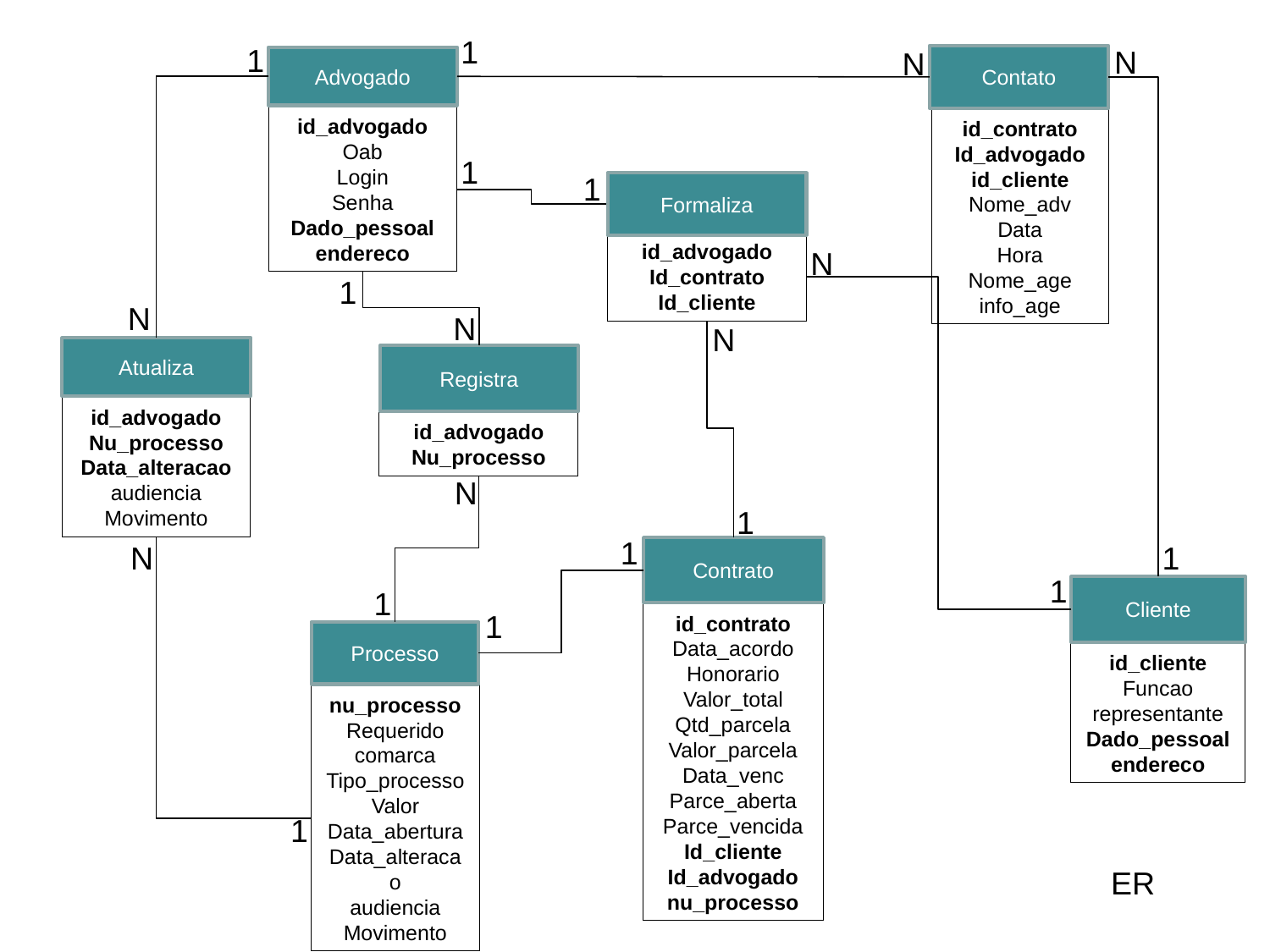

1
1
N
N
Contato
Advogado
id_advogado
Oab
Login
Senha
Dado_pessoal
endereco
id_contrato
Id_advogado
id_cliente
Nome_adv
Data
Hora
Nome_age
info_age
1
1
Formaliza
id_advogado
Id_contrato
Id_cliente
N
1
N
N
N
Atualiza
Registra
id_advogado
Nu_processo
Data_alteracao
audiencia
Movimento
id_advogado
Nu_processo
N
1
1
N
1
Contrato
1
Cliente
1
1
id_contrato
Data_acordo
Honorario
Valor_total
Qtd_parcela
Valor_parcela
Data_venc
Parce_aberta
Parce_vencida
Id_cliente
Id_advogado
nu_processo
Processo
id_cliente
Funcao
representante
Dado_pessoal
endereco
nu_processo
Requerido
comarca
Tipo_processo
Valor
Data_abertura
Data_alteracao
audiencia
Movimento
1
ER